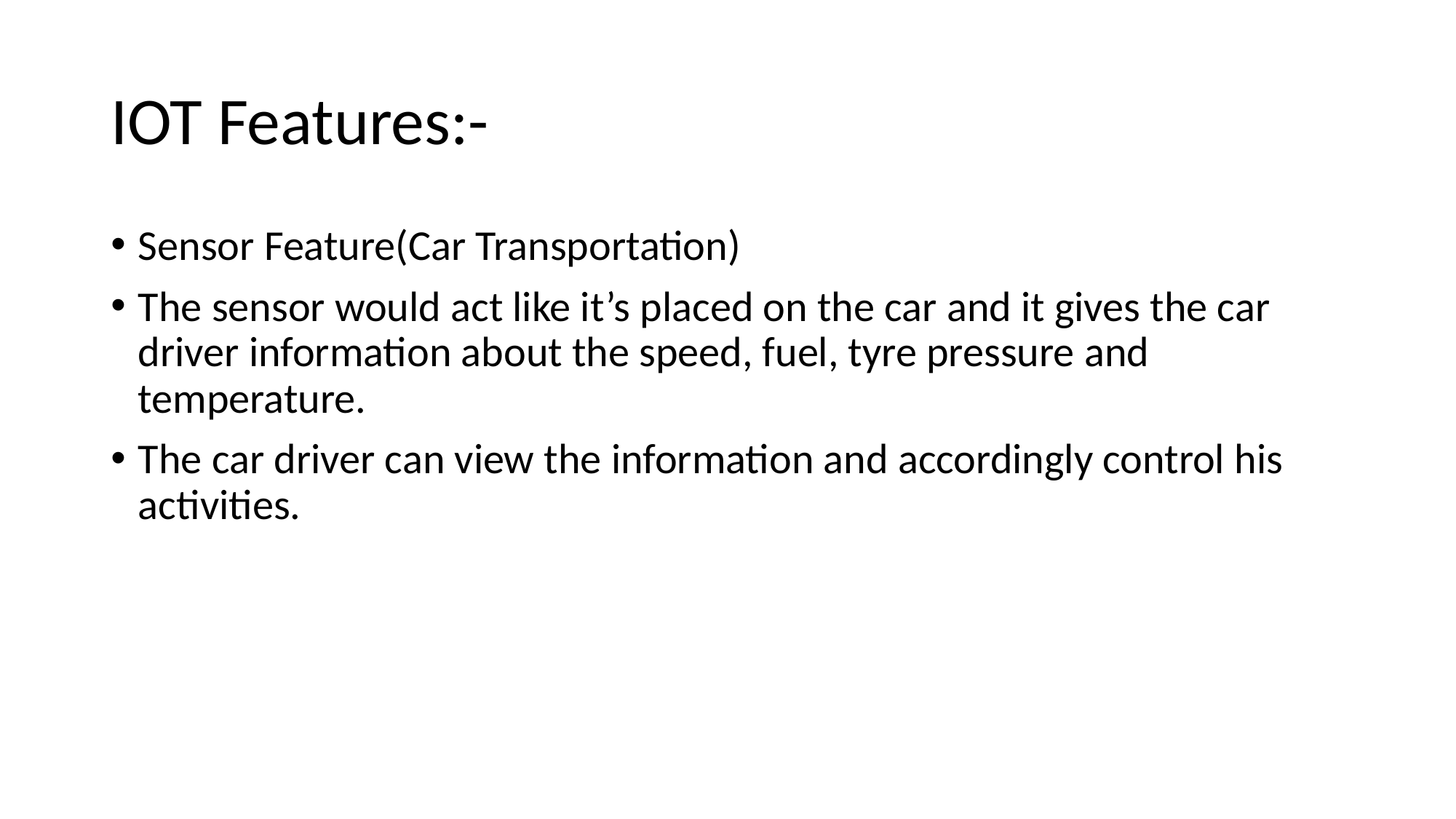

# IOT Features:-
Sensor Feature(Car Transportation)
The sensor would act like it’s placed on the car and it gives the car driver information about the speed, fuel, tyre pressure and temperature.
The car driver can view the information and accordingly control his activities.